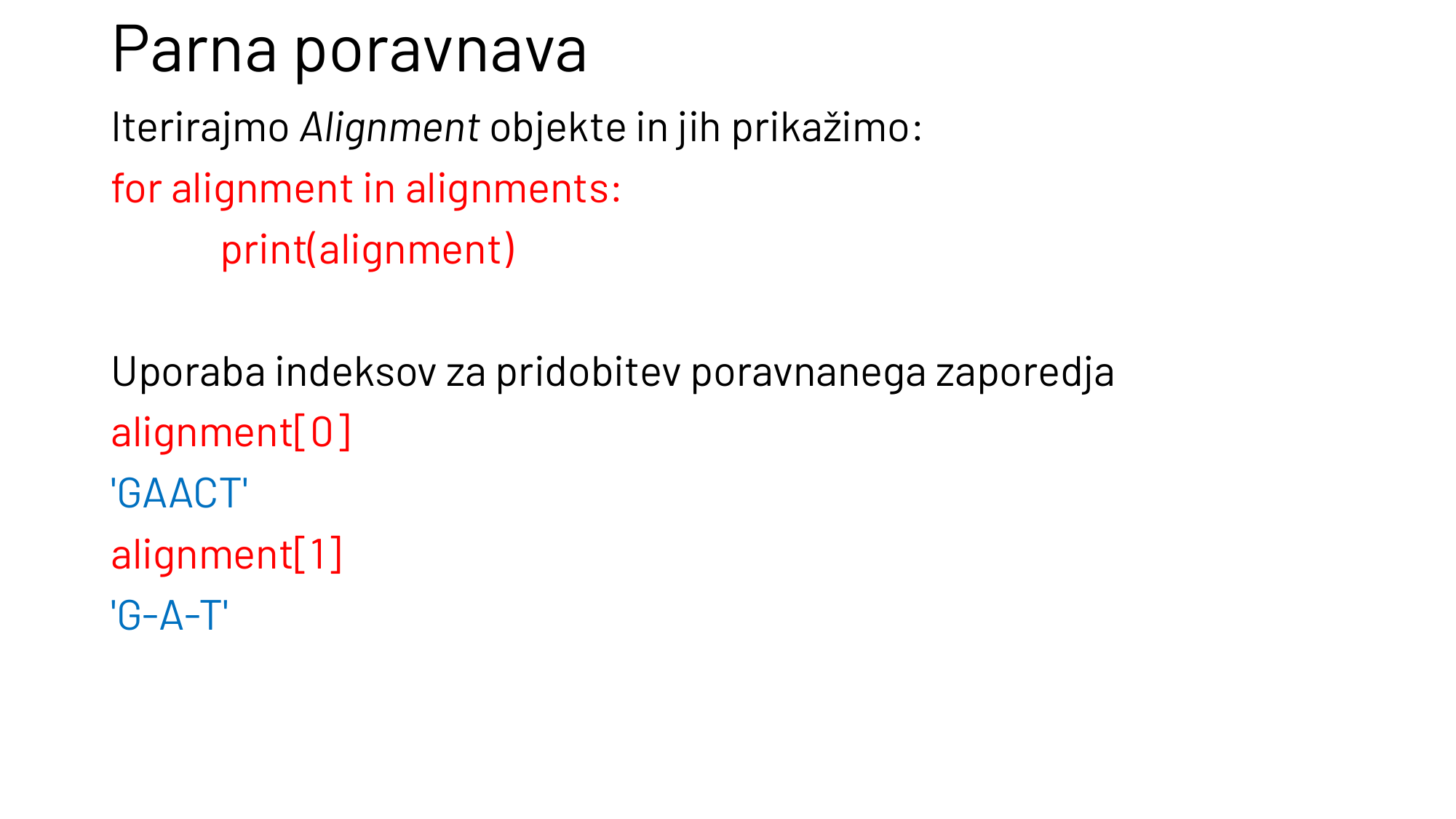

# Parna poravnava
Iterirajmo Alignment objekte in jih prikažimo:
for alignment in alignments:
	print(alignment)

Uporaba indeksov za pridobitev poravnanega zaporedja
alignment[0]
'GAACT'
alignment[1]
'G-A-T'